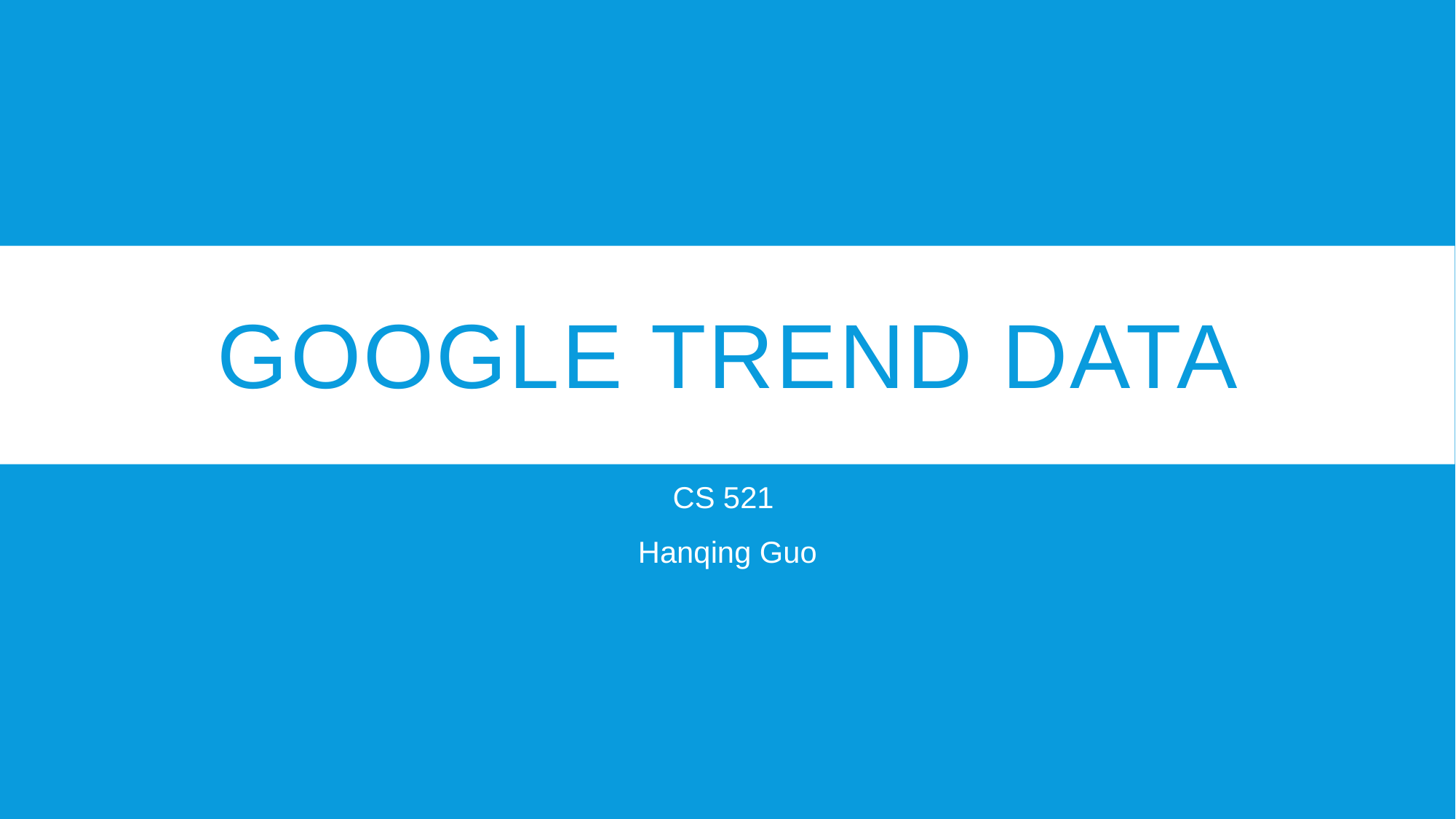

# Google trend data
CS 521
Hanqing Guo